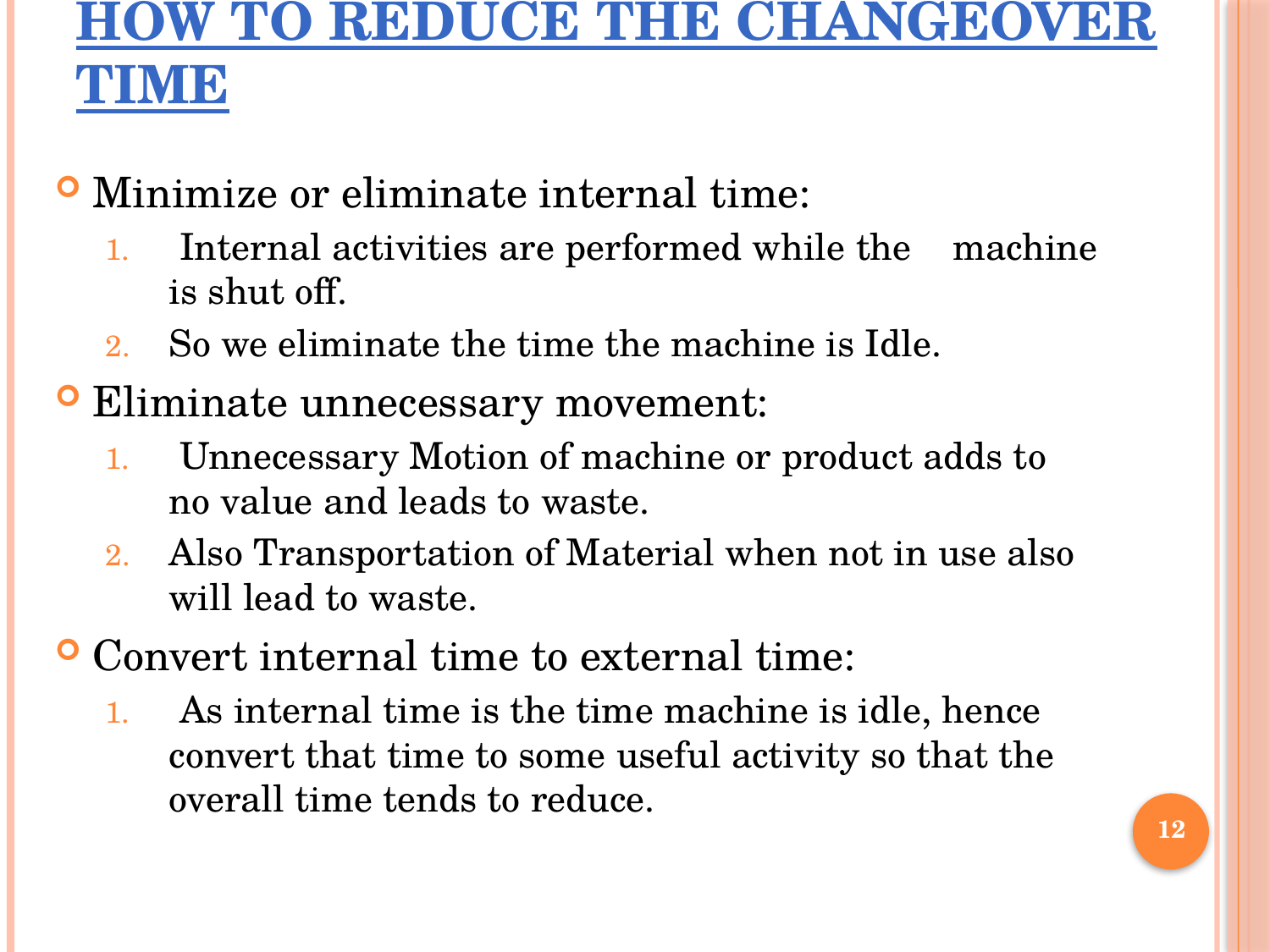

# How TO Reduce The Changeover Time
Minimize or eliminate internal time:
 Internal activities are performed while the    machine is shut off.
So we eliminate the time the machine is Idle.
Eliminate unnecessary movement:
 Unnecessary Motion of machine or product adds to no value and leads to waste.
Also Transportation of Material when not in use also will lead to waste.
Convert internal time to external time:
 As internal time is the time machine is idle, hence convert that time to some useful activity so that the overall time tends to reduce.

12